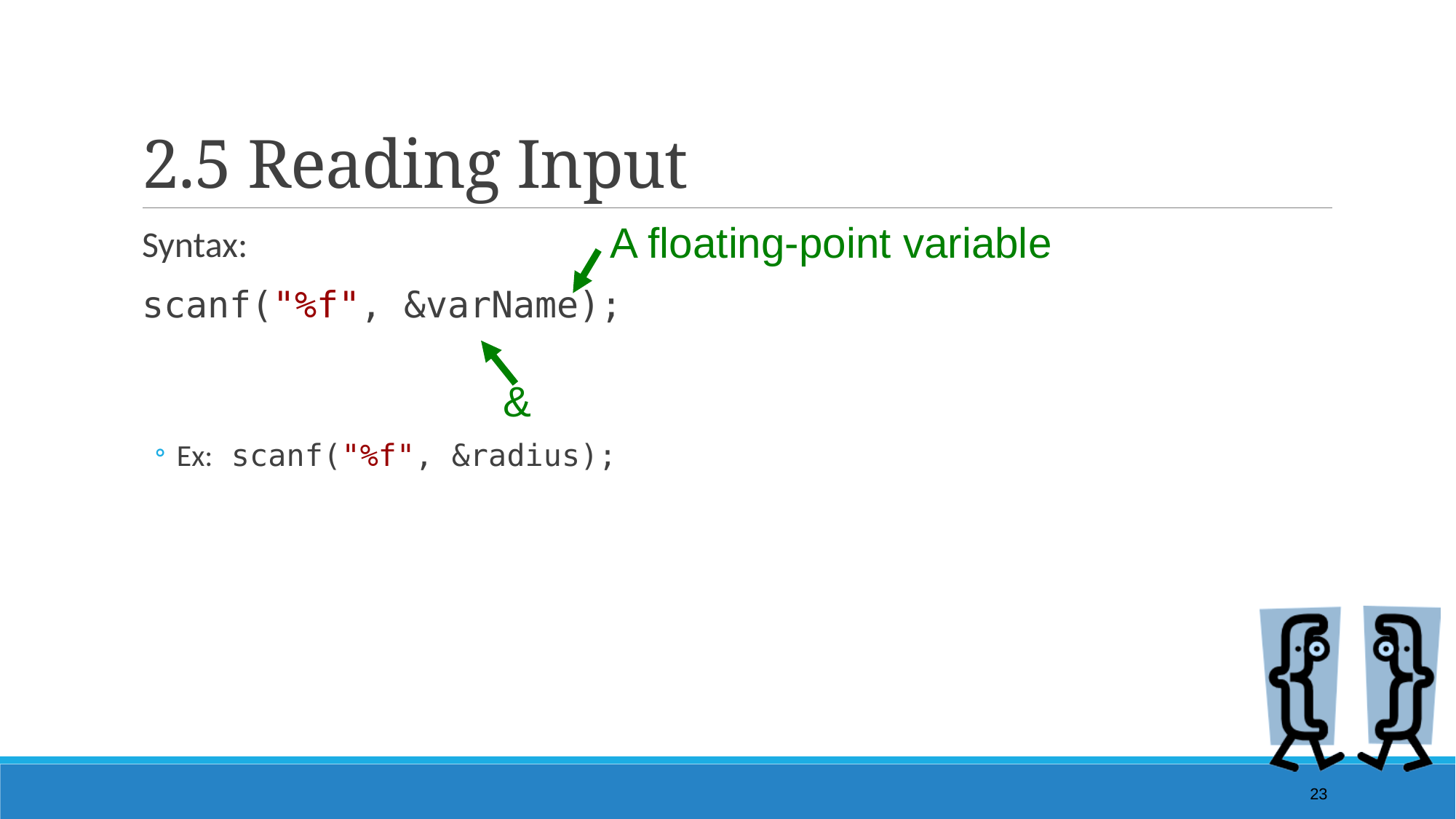

# 2.5 Reading Input
A floating-point variable
Syntax:
	scanf("%f", &varName);

Ex: scanf("%f", &radius);

&
23